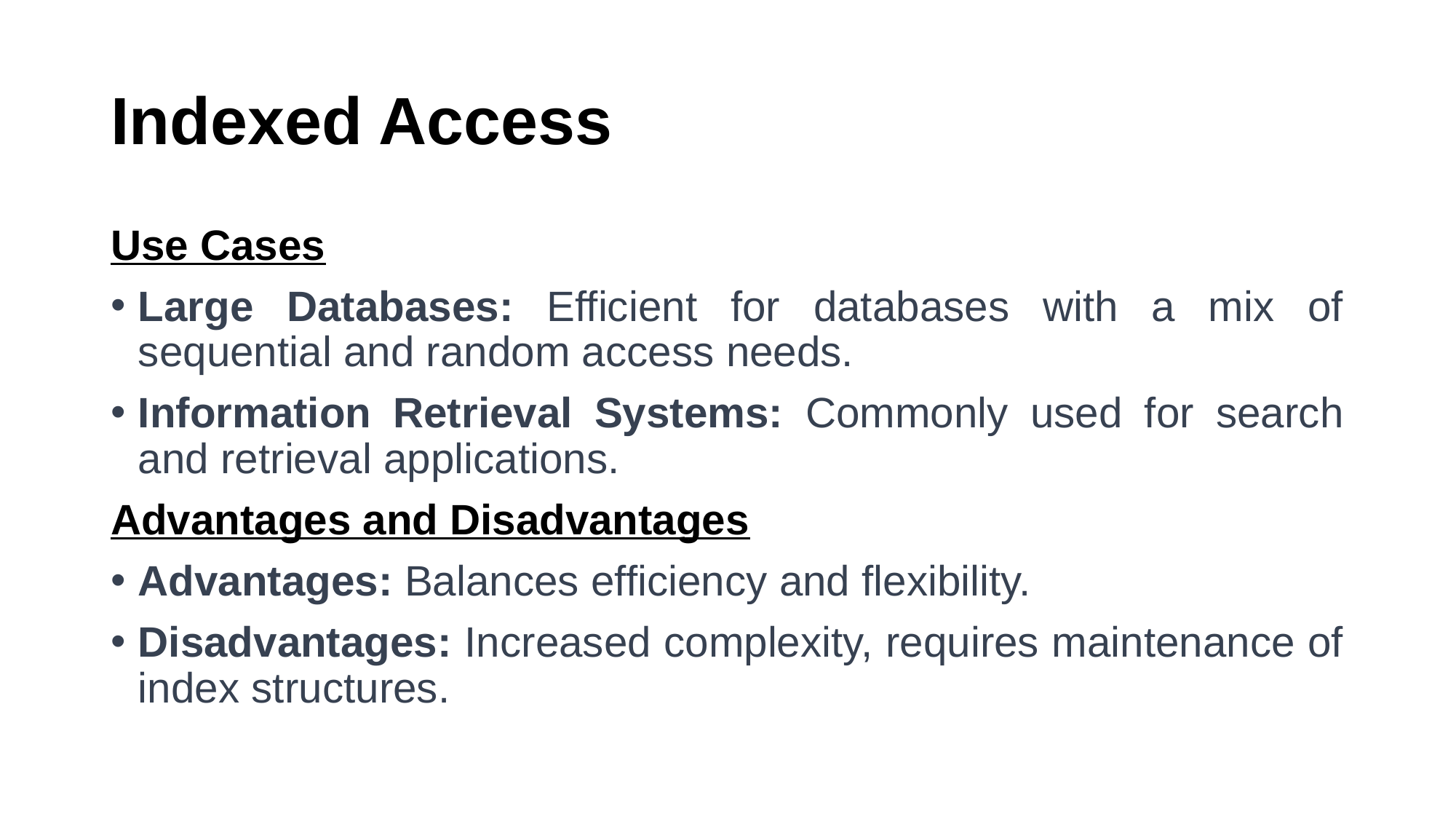

# Indexed Access
Use Cases
Large Databases: Efficient for databases with a mix of sequential and random access needs.
Information Retrieval Systems: Commonly used for search and retrieval applications.
Advantages and Disadvantages
Advantages: Balances efficiency and flexibility.
Disadvantages: Increased complexity, requires maintenance of index structures.